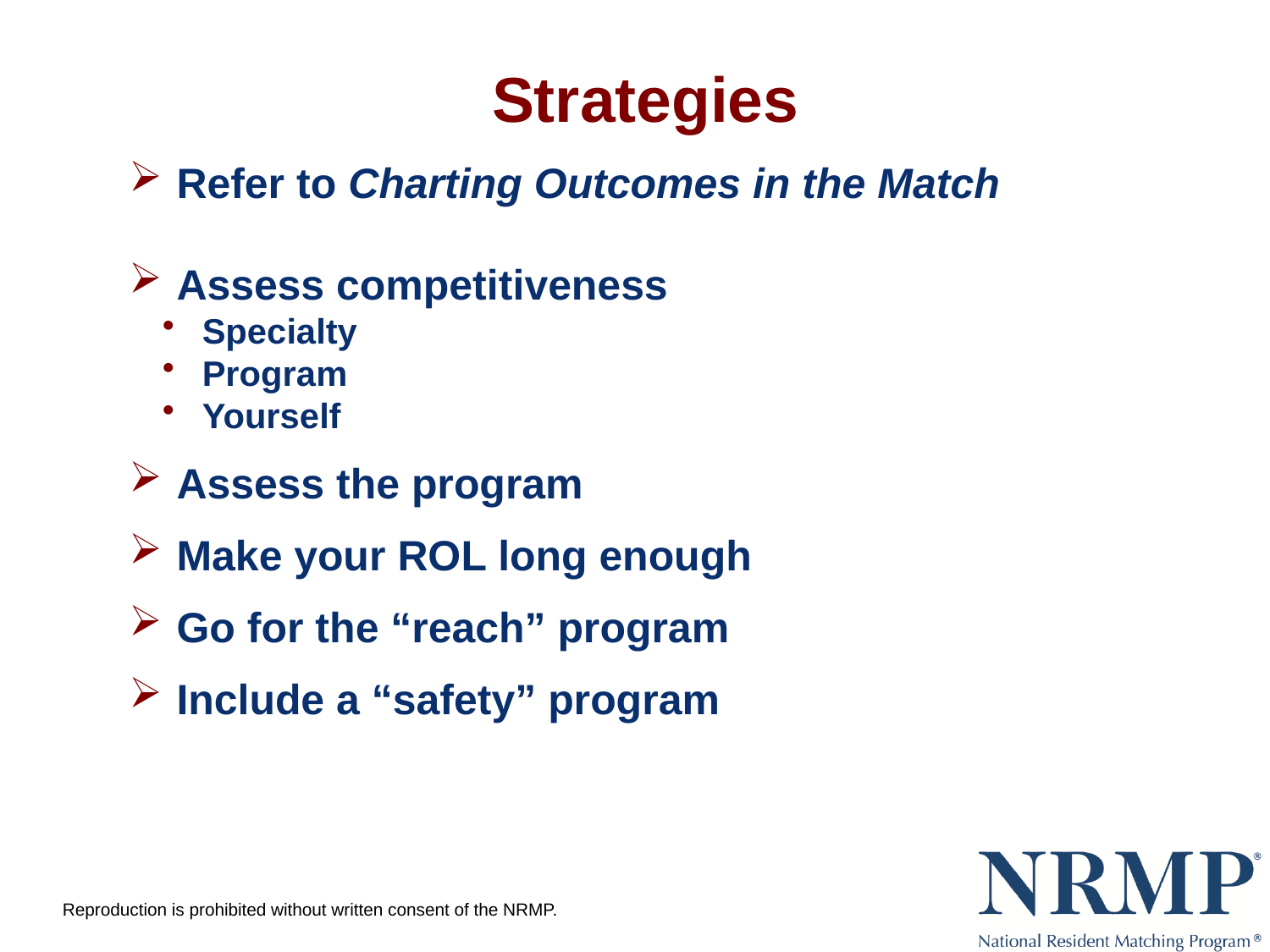

Strategies
Refer to Charting Outcomes in the Match

Assess competitiveness
 Specialty
 Program
 Yourself
Assess the program
Make your ROL long enough
Go for the “reach” program
Include a “safety” program